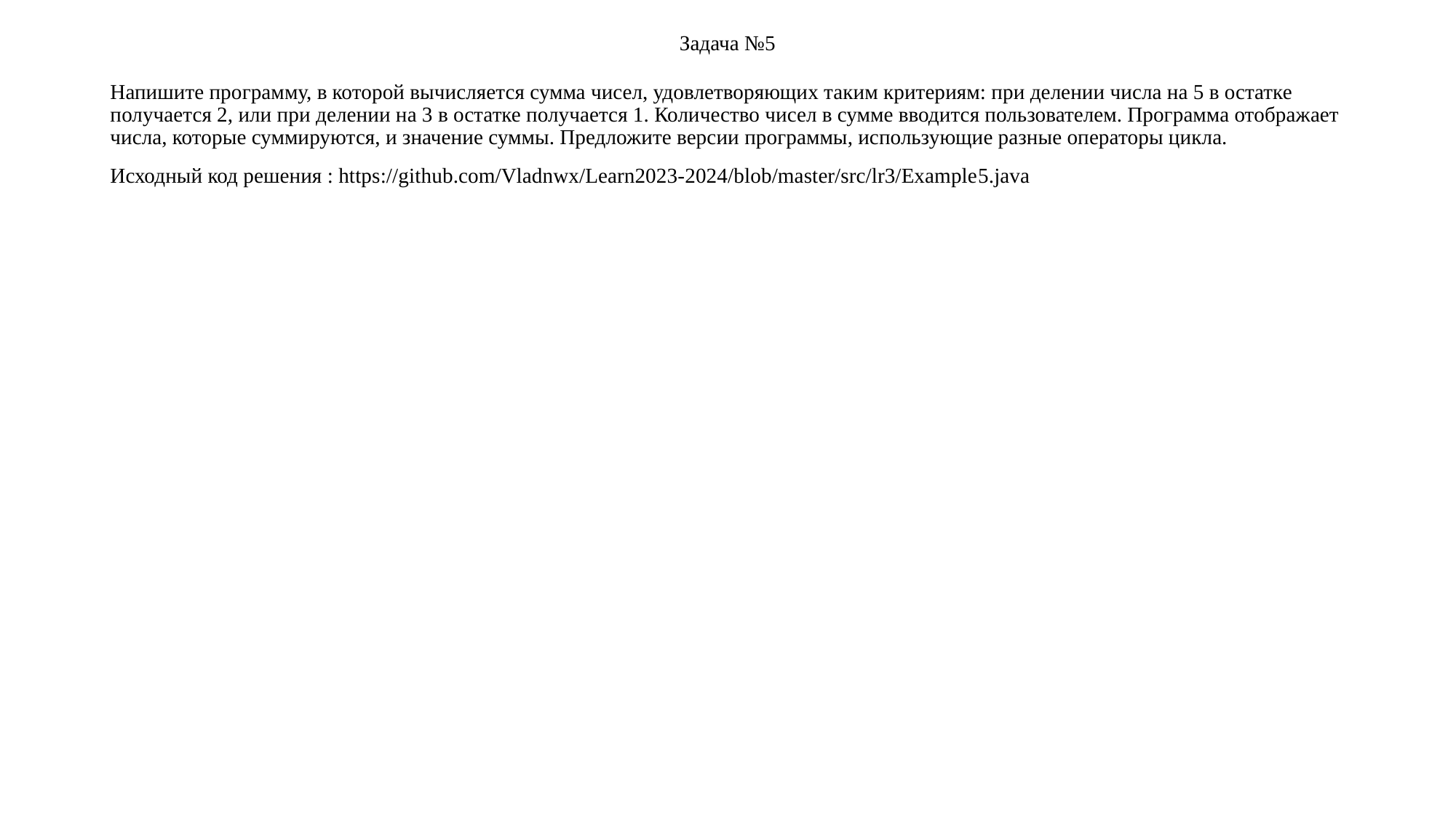

# Задача №5
Напишите программу, в которой вычисляется сумма чисел, удовлетворяющих таким критериям: при делении числа на 5 в остатке получается 2, или при делении на 3 в остатке получается 1. Количество чисел в сумме вводится пользователем. Программа отображает числа, которые суммируются, и значение суммы. Предложите версии программы, использующие разные операторы цикла.
Исходный код решения : https://github.com/Vladnwx/Learn2023-2024/blob/master/src/lr3/Example5.java